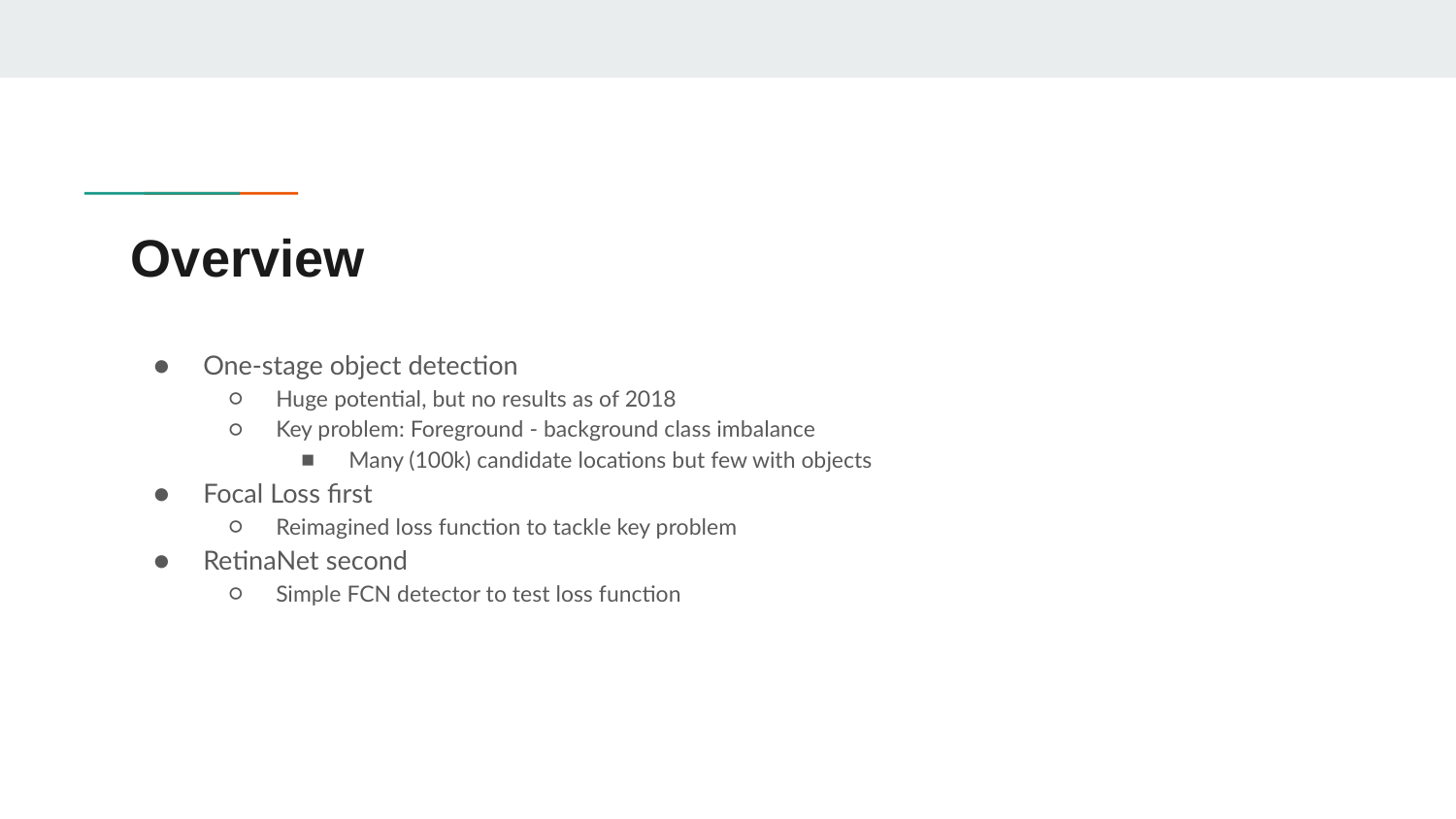

# Overview

One-stage object detection
Huge potential, but no results as of 2018
Key problem: Foreground - background class imbalance
Many (100k) candidate locations but few with objects
Focal Loss first
Reimagined loss function to tackle key problem
RetinaNet second
Simple FCN detector to test loss function